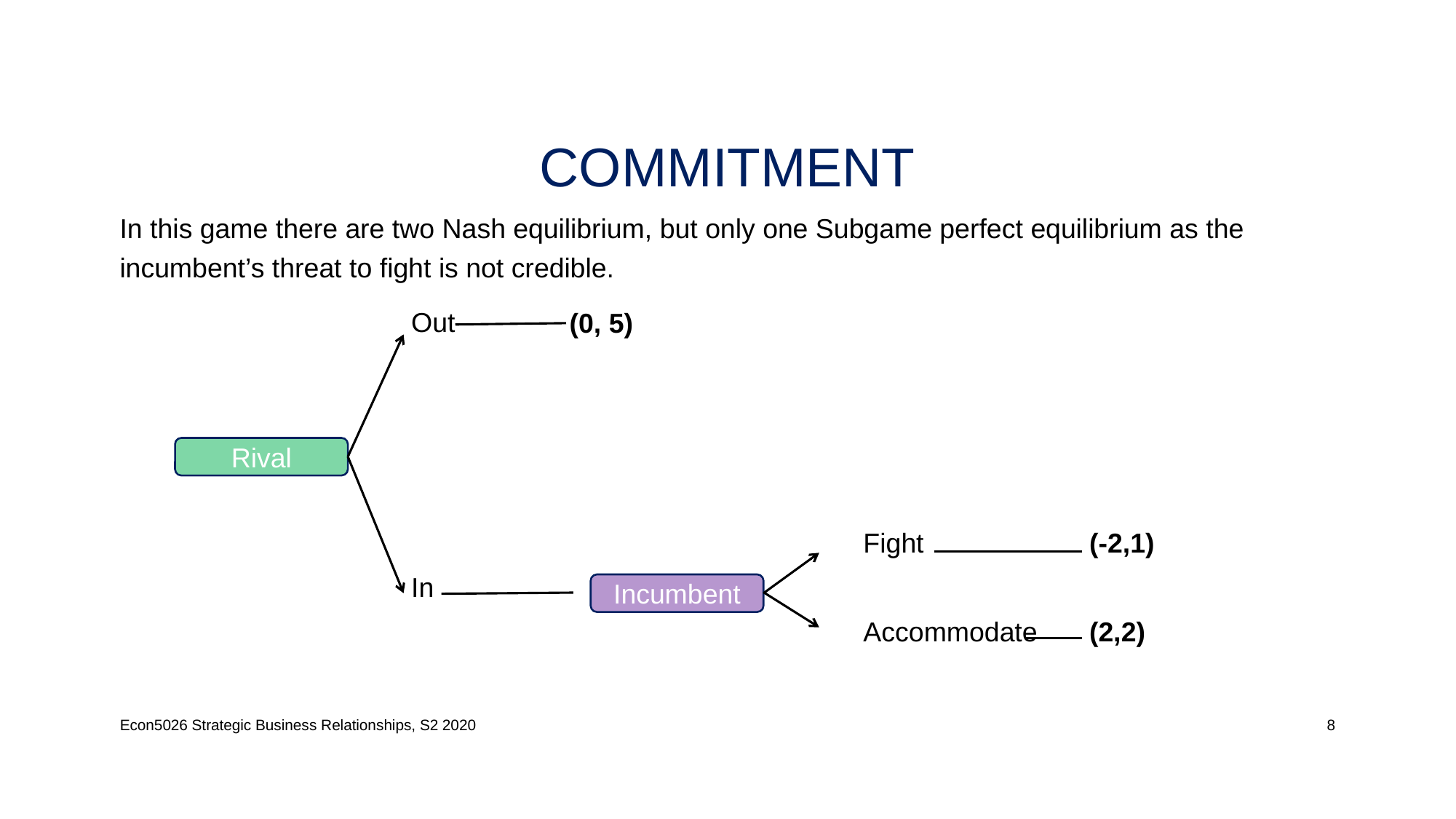

# Commitment
In this game there are two Nash equilibrium, but only one Subgame perfect equilibrium as the incumbent’s threat to fight is not credible.

|  |  |  |  |  |
| --- | --- | --- | --- | --- |
|  | Out |  |  |  |
|  |  |  |  |  |
|  |  |  |  |  |
|  |  |  |  |  |
|  |  |  |  |  |
|  |  |  | Fight | (-2,1) |
|  | In |  |  |  |
|  |  |  | Accommodate | (2,2) |
(0, 5)
Rival
Incumbent
Econ5026 Strategic Business Relationships, S2 2020
8